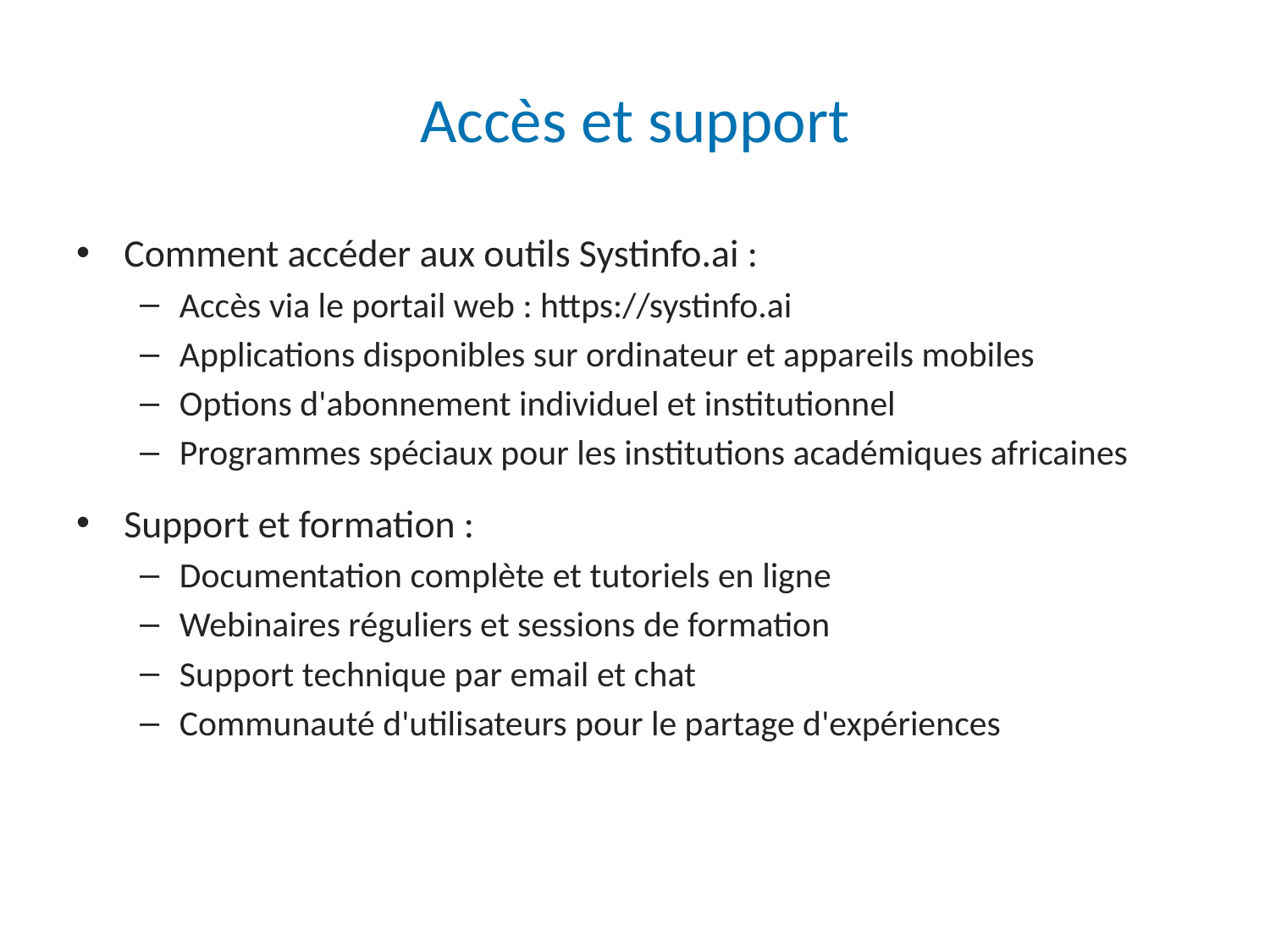

# Accès et support
Comment accéder aux outils Systinfo.ai :
Accès via le portail web : https://systinfo.ai
Applications disponibles sur ordinateur et appareils mobiles
Options d'abonnement individuel et institutionnel
Programmes spéciaux pour les institutions académiques africaines
Support et formation :
Documentation complète et tutoriels en ligne
Webinaires réguliers et sessions de formation
Support technique par email et chat
Communauté d'utilisateurs pour le partage d'expériences